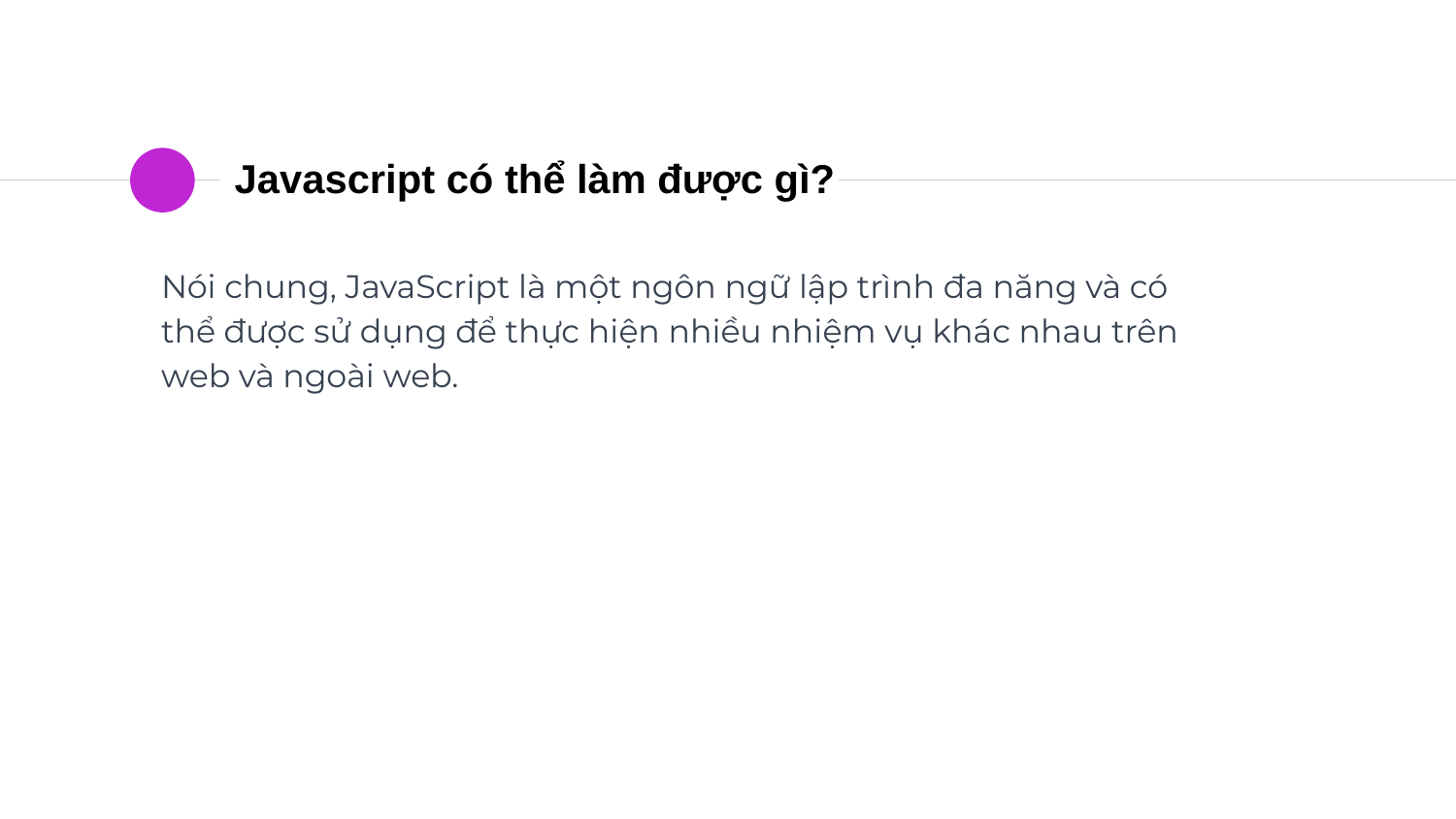

# Javascript có thể làm được gì?
Nói chung, JavaScript là một ngôn ngữ lập trình đa năng và có thể được sử dụng để thực hiện nhiều nhiệm vụ khác nhau trên web và ngoài web.